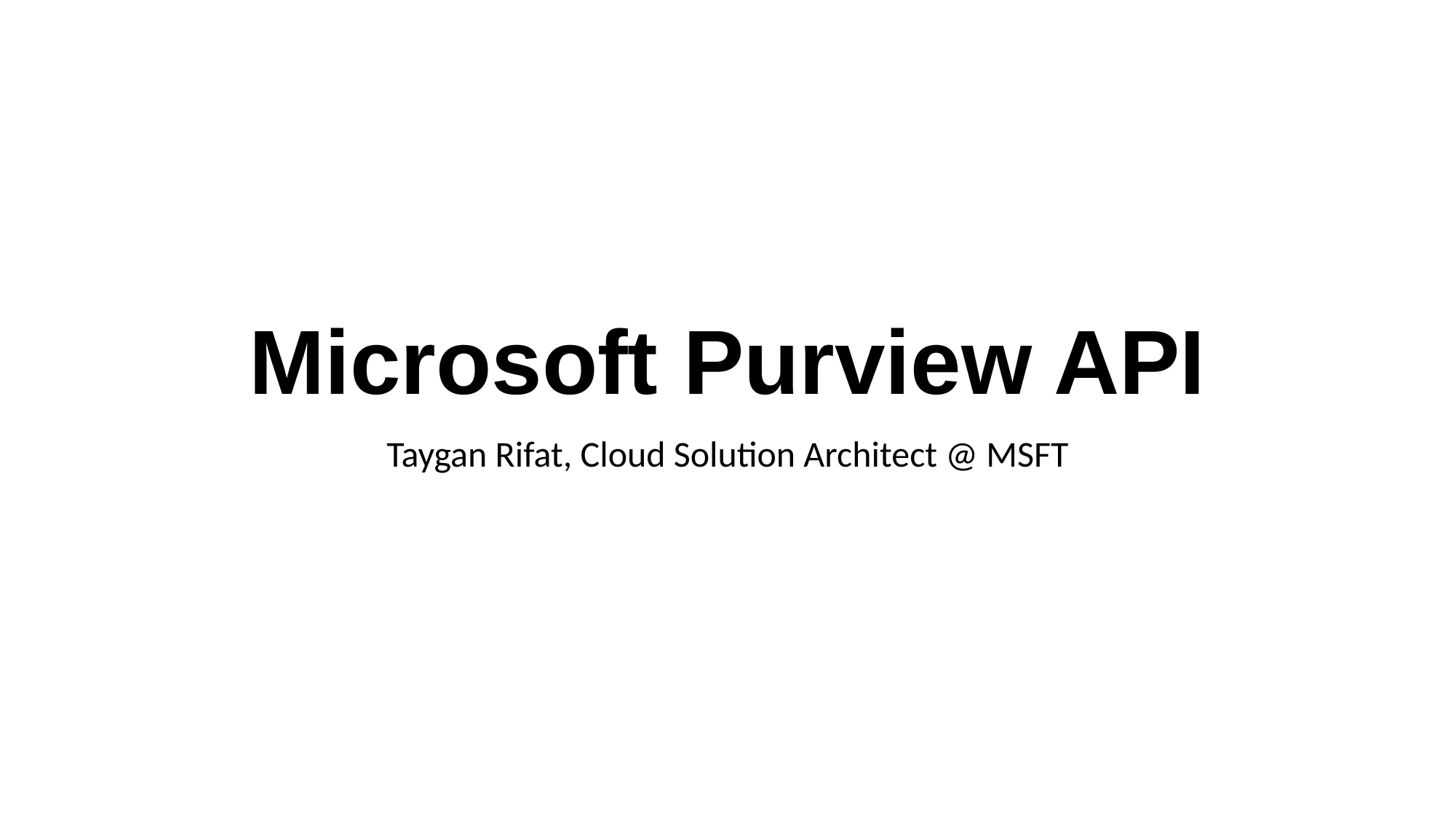

# Microsoft Purview API
Taygan Rifat, Cloud Solution Architect @ MSFT